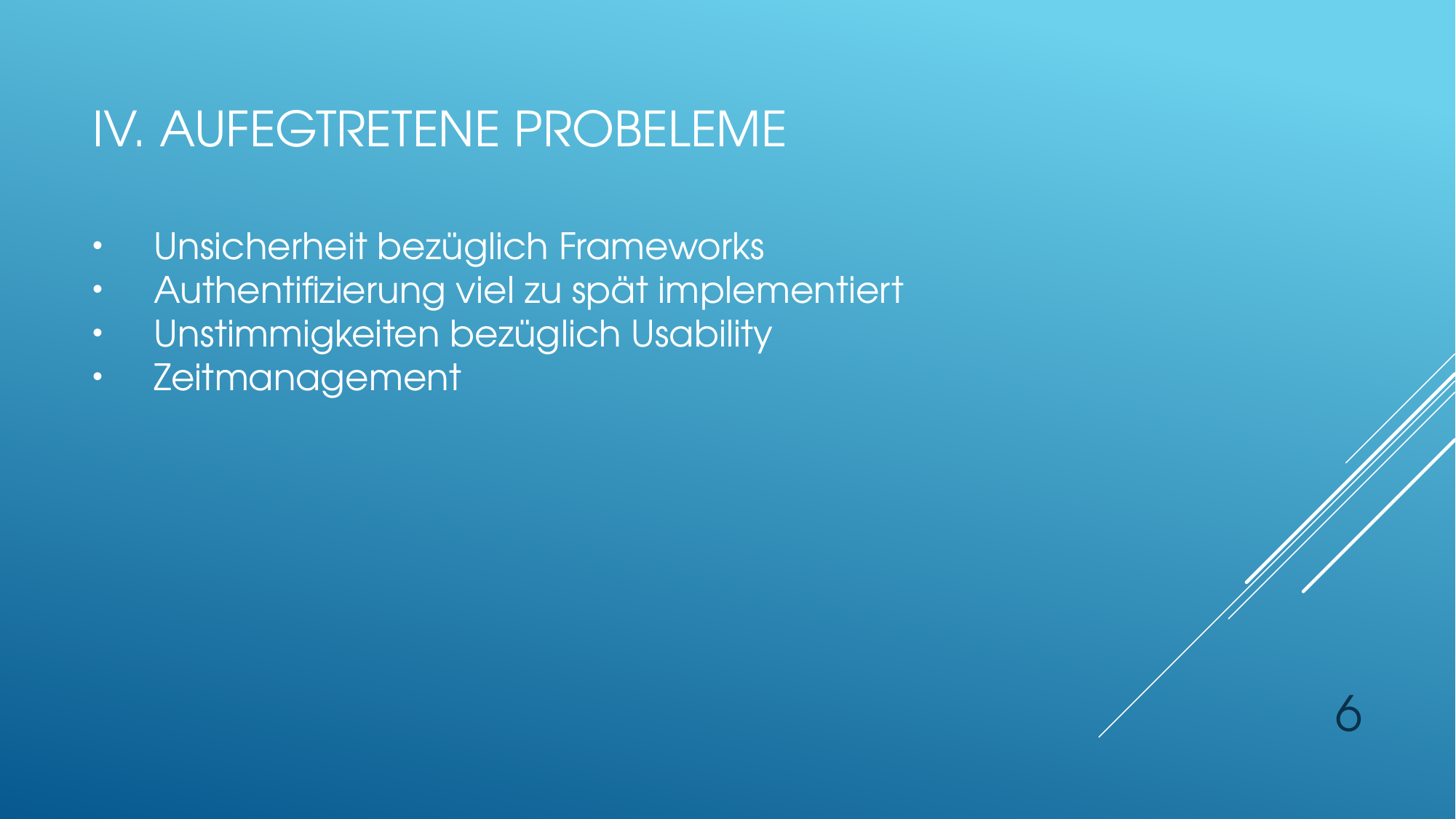

IV. Aufegtretene Probeleme
Unsicherheit bezüglich Frameworks
Authentifizierung viel zu spät implementiert
Unstimmigkeiten bezüglich Usability
Zeitmanagement
6